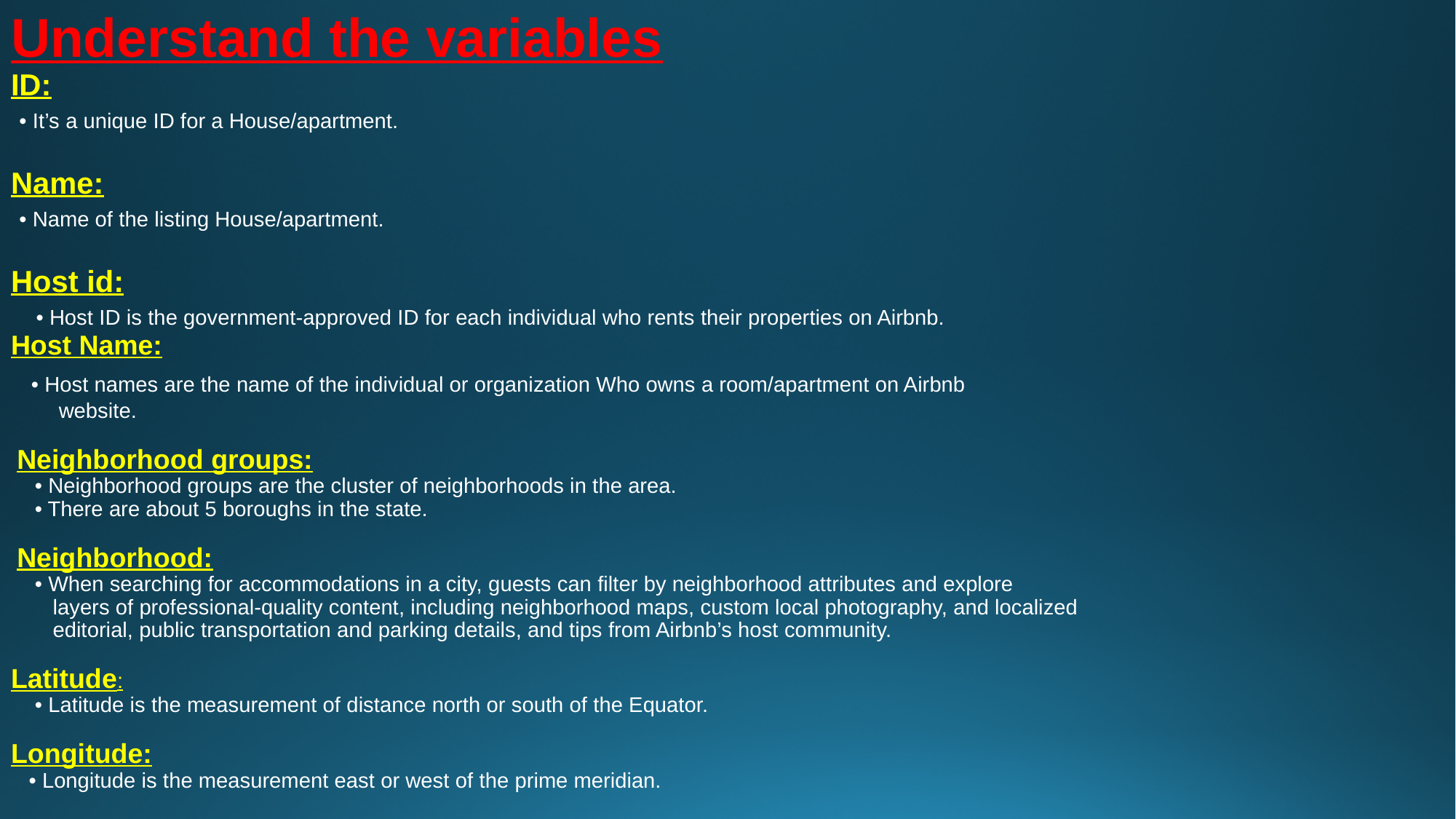

Understand the variables
ID:
 • It’s a unique ID for a House/apartment.
Name:
 • Name of the listing House/apartment.
Host id:
   • Host ID is the government-approved ID for each individual who rents their properties on Airbnb.
Host Name:
  • Host names are the name of the individual or organization Who owns a room/apartment on Airbnb
        website.
 Neighborhood groups:
    • Neighborhood groups are the cluster of neighborhoods in the area.
    • There are about 5 boroughs in the state.
 Neighborhood:
    • When searching for accommodations in a city, guests can filter by neighborhood attributes and explore
       layers of professional-quality content, including neighborhood maps, custom local photography, and localized
       editorial, public transportation and parking details, and tips from Airbnb’s host community.
Latitude:
    • Latitude is the measurement of distance north or south of the Equator.
Longitude:
   • Longitude is the measurement east or west of the prime meridian.